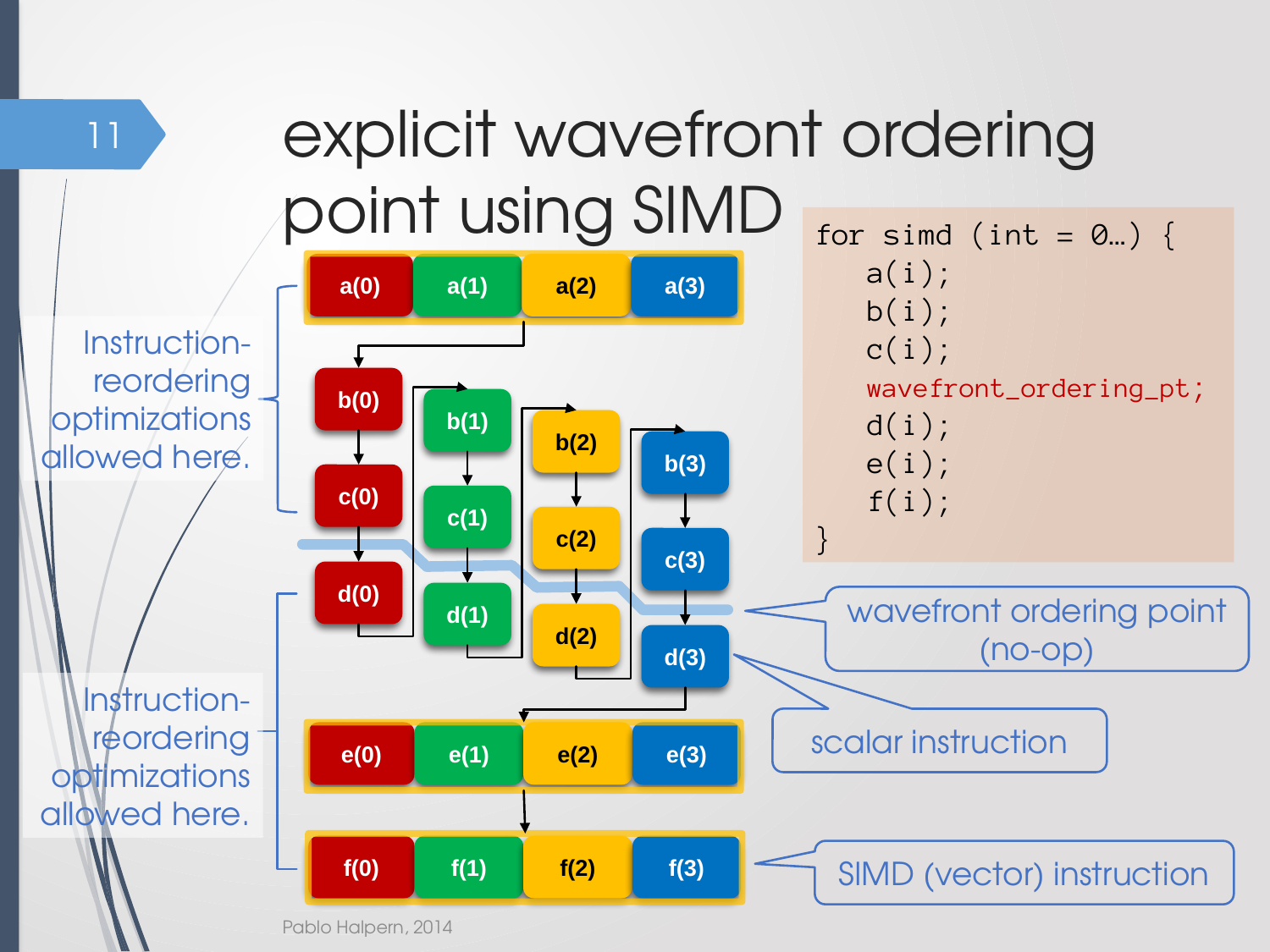

# explicit wavefront ordering point using SIMD
11
for simd (int = 0…) {
   a(i);
   b(i);
   c(i);
   wavefront_ordering_pt;
   d(i);
   e(i);
   f(i);
}

a(0)
a(1)
a(2)
a(3)

Instruction-reordering optimizations allowed here.
b(0)
b(1)
b(2)
b(3)
c(0)
c(1)
c(2)
c(3)

d(0)
d(1)
wavefront ordering point (no-op)

d(2)
d(3)
Instruction-reordering optimizations allowed here.
scalar instruction

e(0)
e(1)
e(2)
e(3)

f(0)
f(1)
f(2)
f(3)
SIMD (vector) instruction
Pablo Halpern, 2014